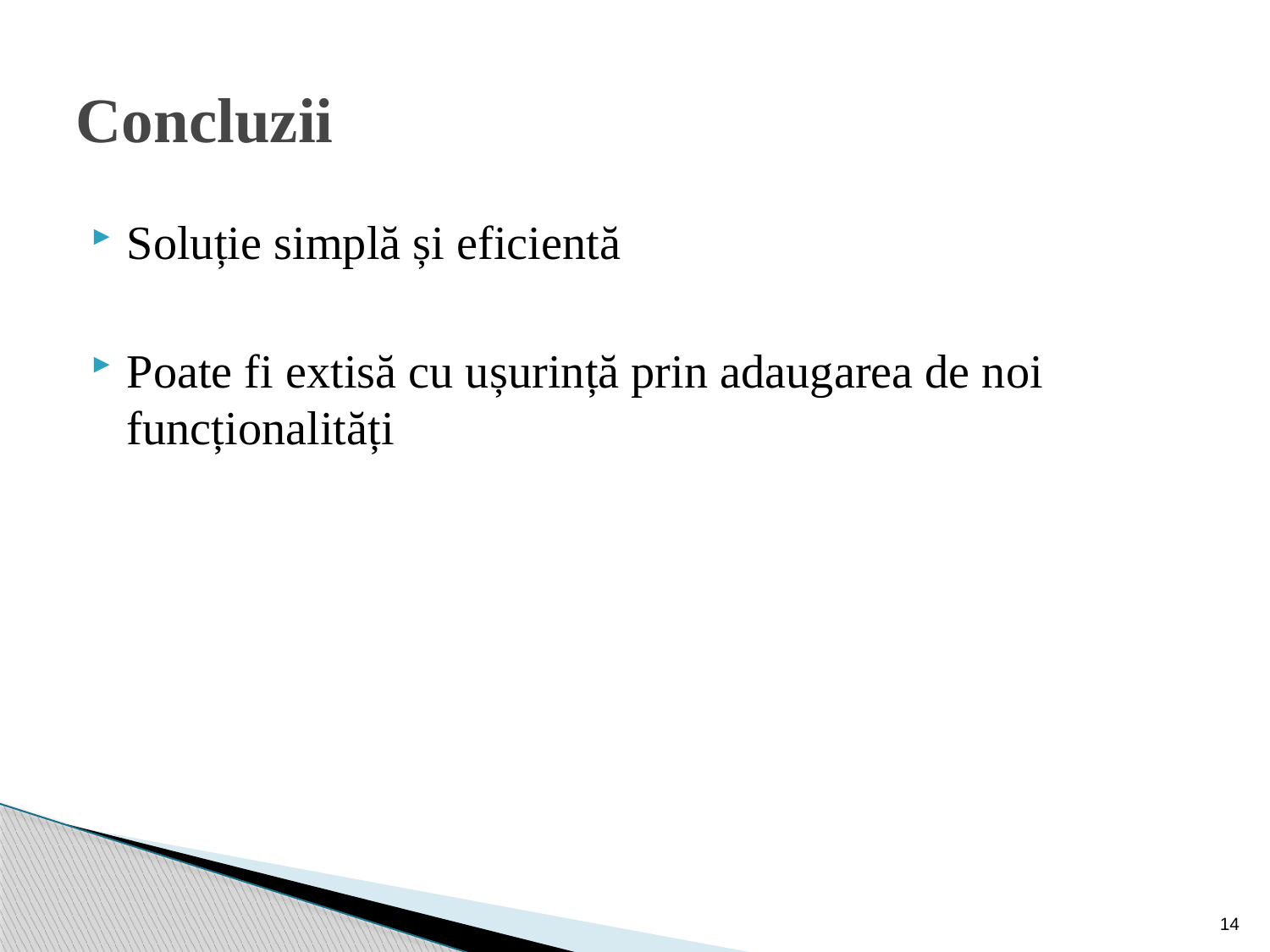

# Concluzii
Soluție simplă și eficientă

Poate fi extisă cu ușurință prin adaugarea de noi funcționalități
14